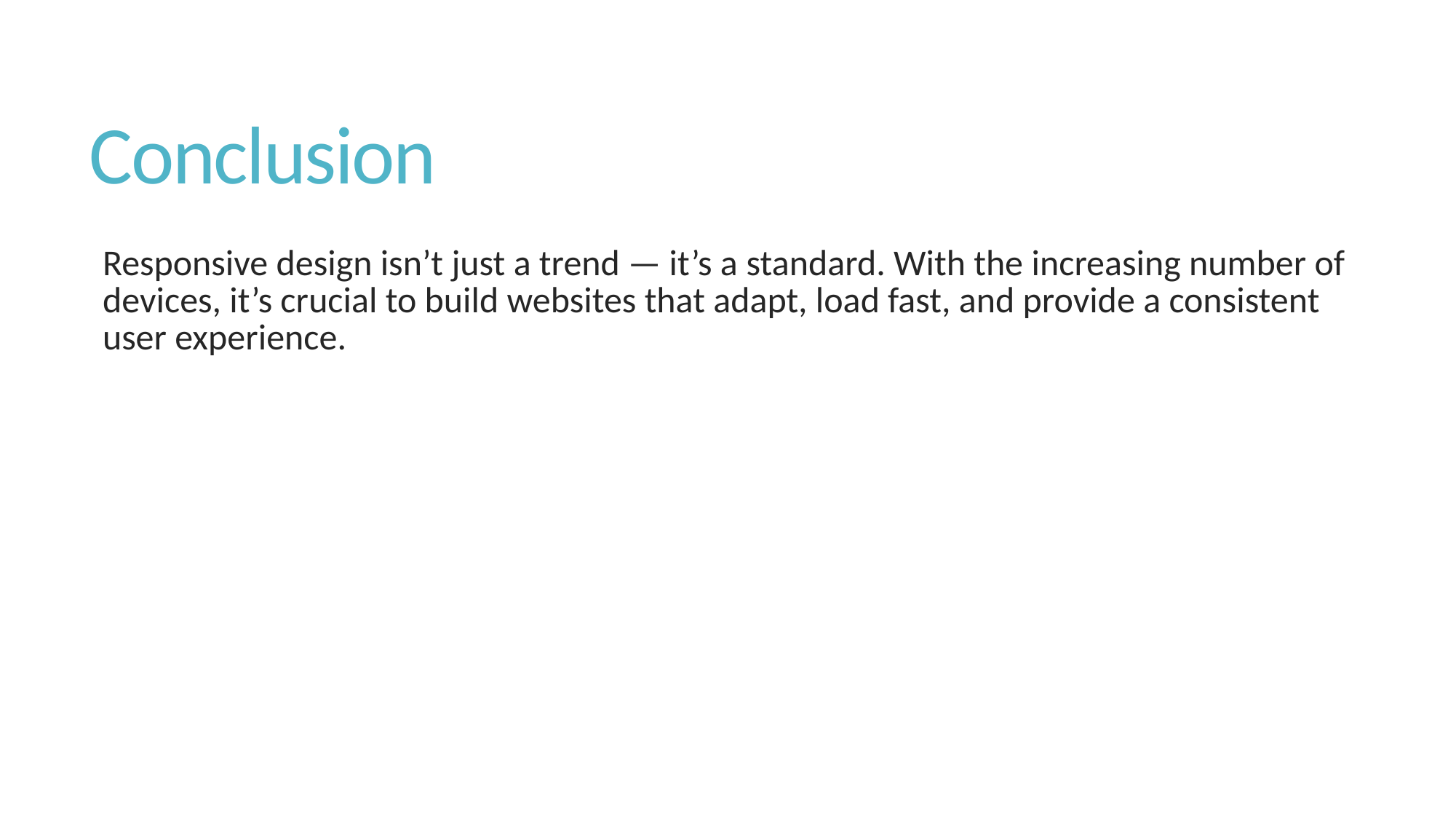

# Conclusion
Responsive design isn’t just a trend — it’s a standard. With the increasing number of devices, it’s crucial to build websites that adapt, load fast, and provide a consistent user experience.